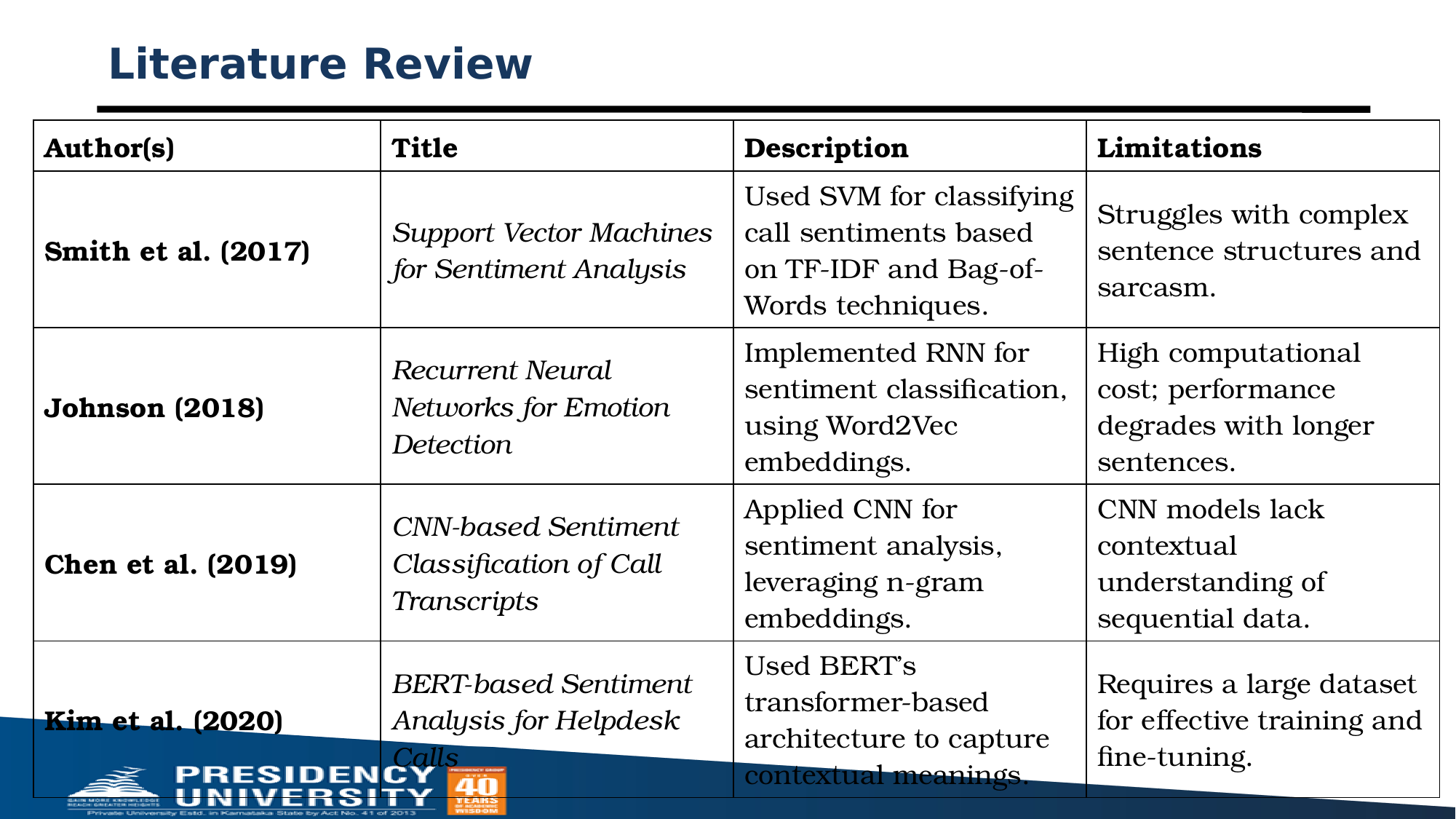

# Literature Review
| Author(s) | Title | Description | Limitations |
| --- | --- | --- | --- |
| Smith et al. (2017) | Support Vector Machines for Sentiment Analysis | Used SVM for classifying call sentiments based on TF-IDF and Bag-of-Words techniques. | Struggles with complex sentence structures and sarcasm. |
| Johnson (2018) | Recurrent Neural Networks for Emotion Detection | Implemented RNN for sentiment classification, using Word2Vec embeddings. | High computational cost; performance degrades with longer sentences. |
| Chen et al. (2019) | CNN-based Sentiment Classification of Call Transcripts | Applied CNN for sentiment analysis, leveraging n-gram embeddings. | CNN models lack contextual understanding of sequential data. |
| Kim et al. (2020) | BERT-based Sentiment Analysis for Helpdesk Calls | Used BERT’s transformer-based architecture to capture contextual meanings. | Requires a large dataset for effective training and fine-tuning. |